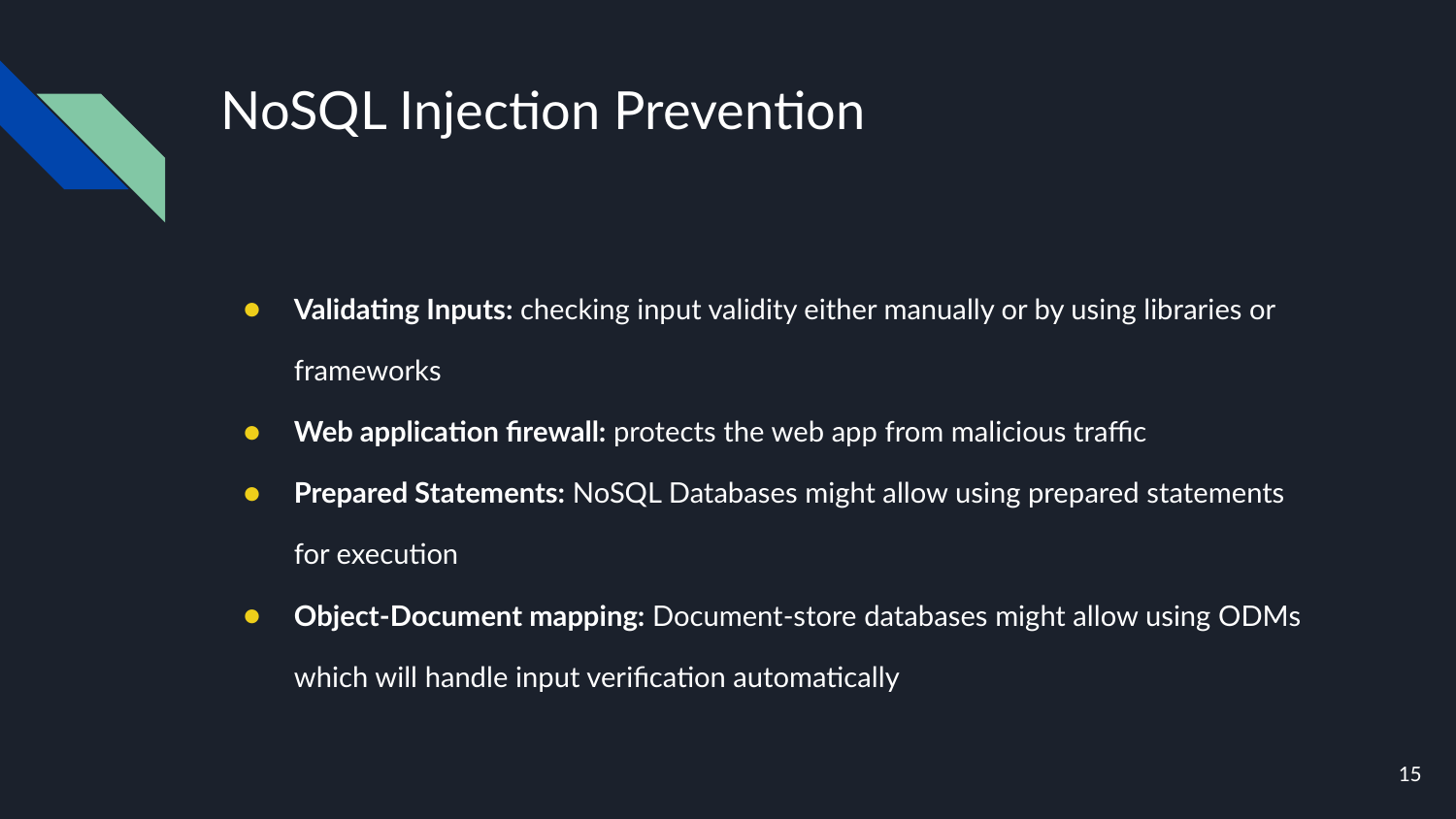

# NoSQL Injection Prevention
Validating Inputs: checking input validity either manually or by using libraries or frameworks
Web application firewall: protects the web app from malicious traffic
Prepared Statements: NoSQL Databases might allow using prepared statements for execution
Object-Document mapping: Document-store databases might allow using ODMs which will handle input verification automatically
15